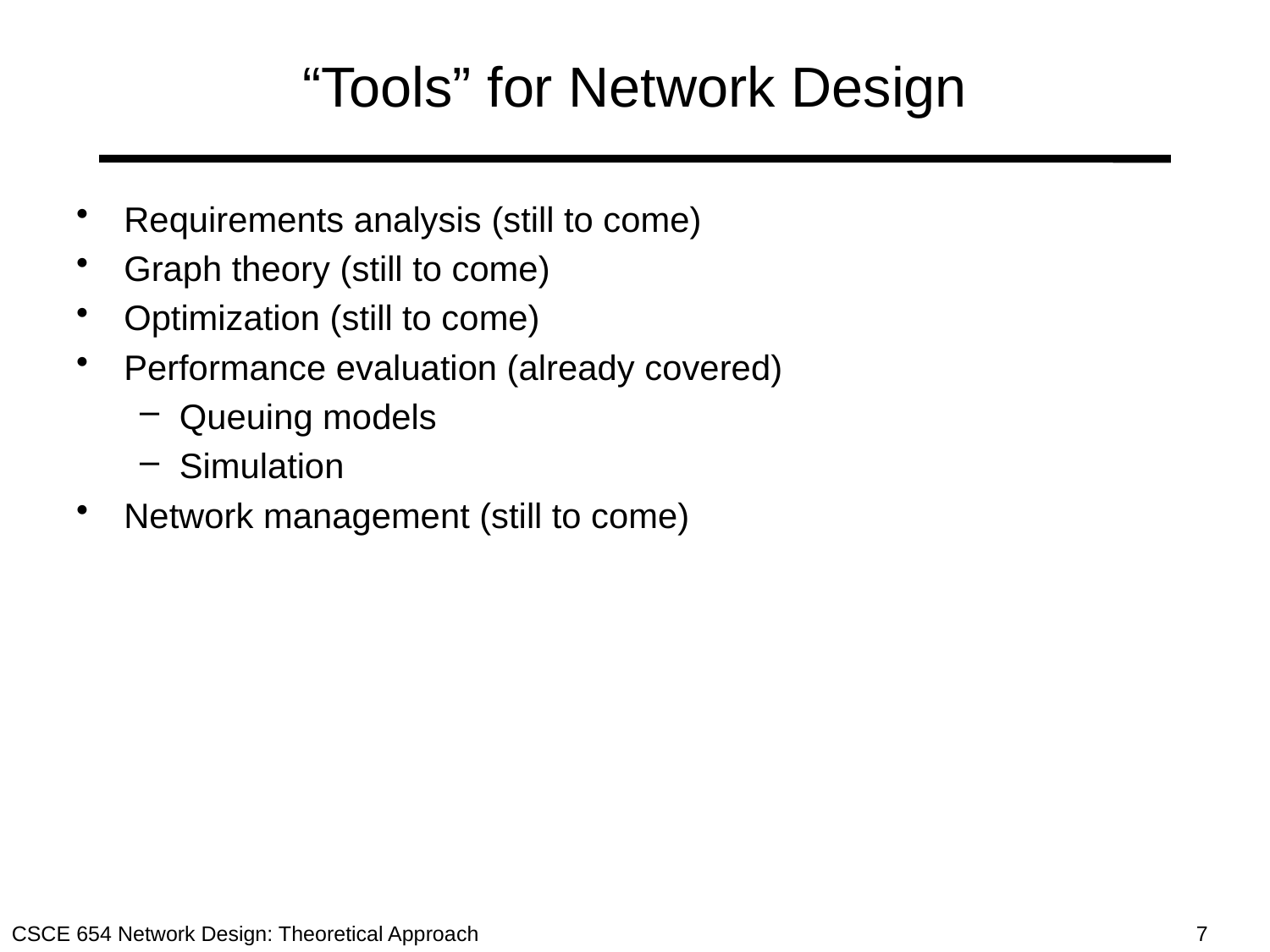

# “Tools” for Network Design
Requirements analysis (still to come)
Graph theory (still to come)
Optimization (still to come)
Performance evaluation (already covered)
Queuing models
Simulation
Network management (still to come)